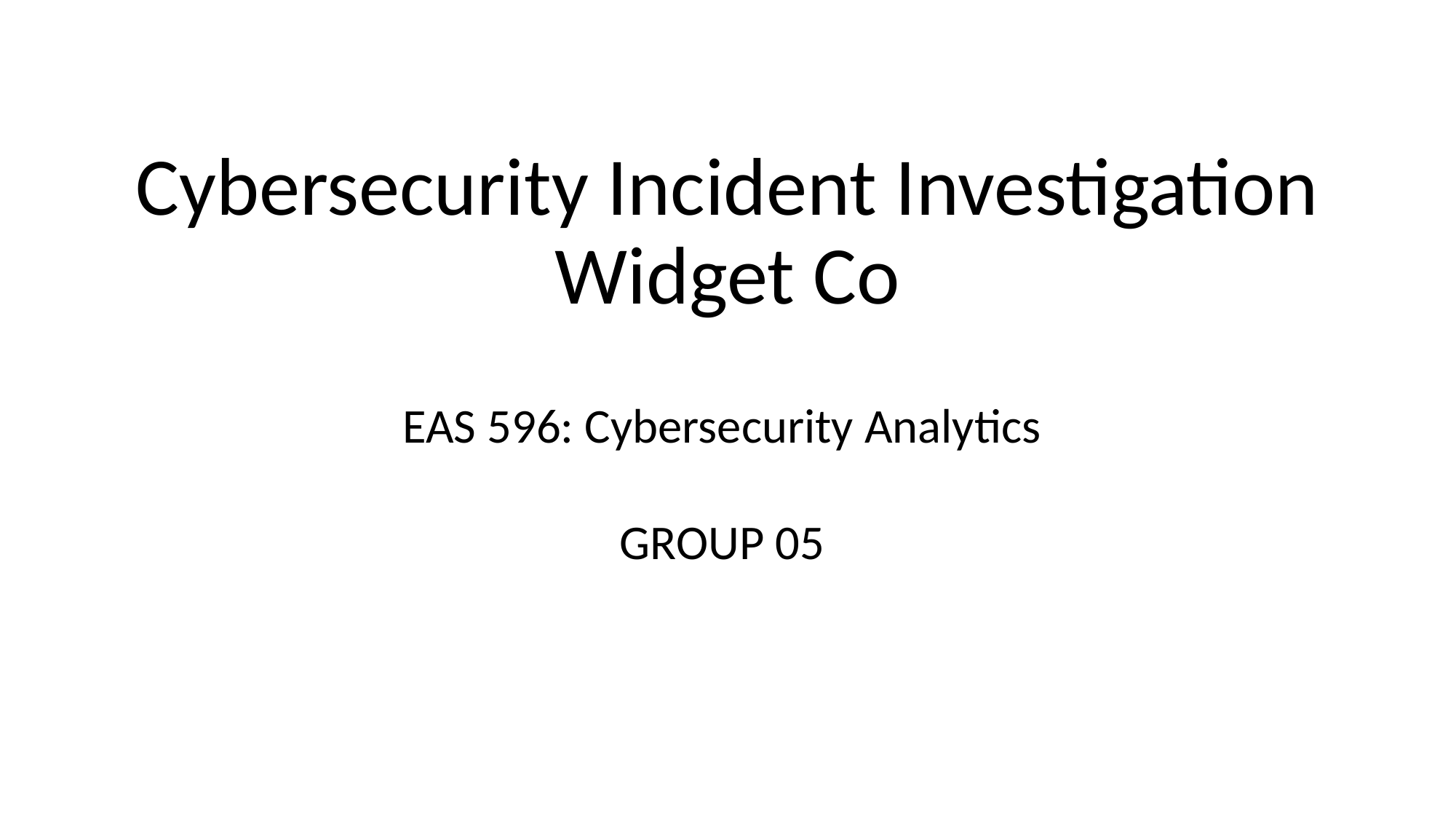

# Cybersecurity Incident Investigation Widget Co
EAS 596: Cybersecurity Analytics

GROUP 05